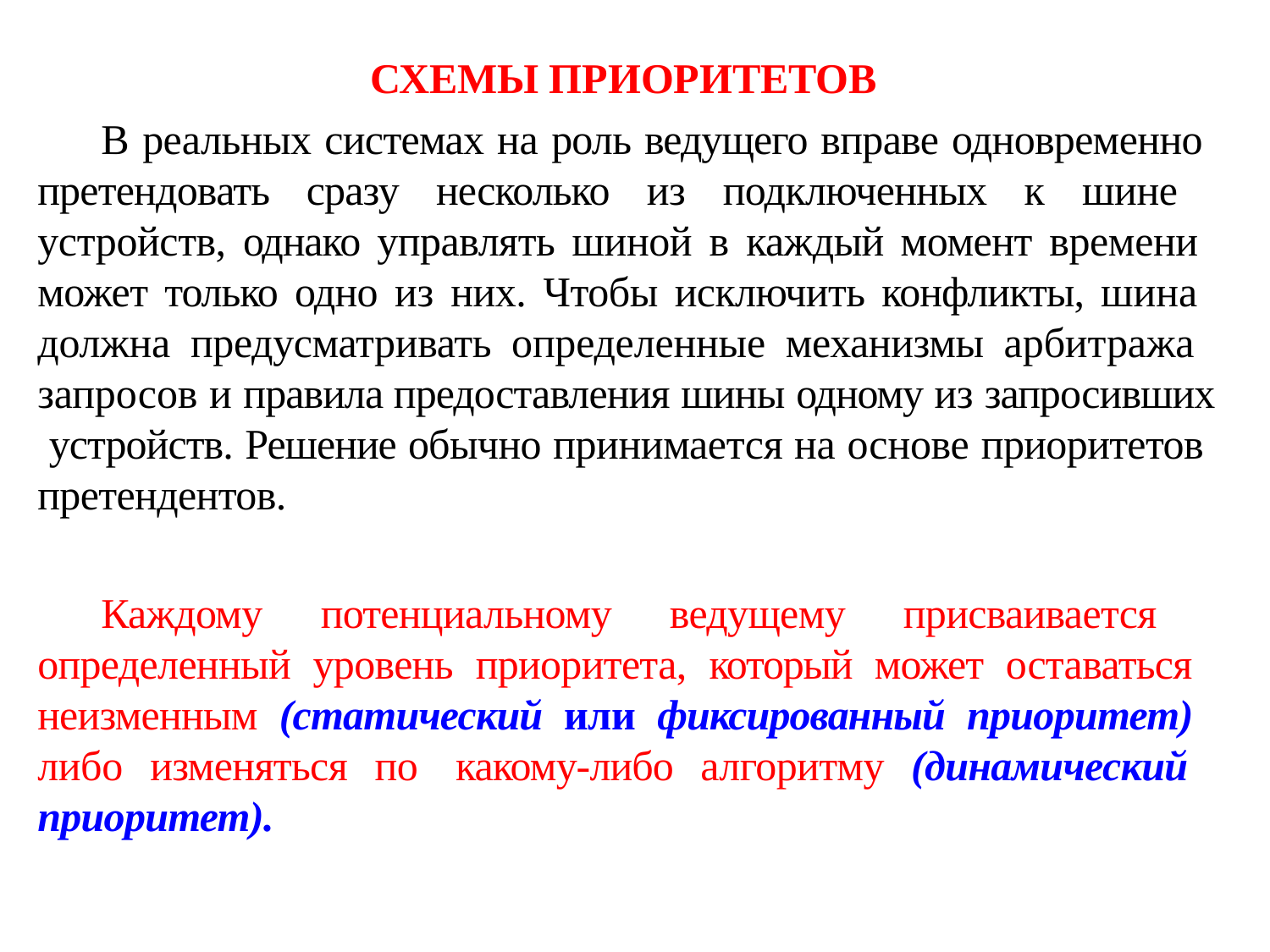

СХЕМЫ ПРИОРИТЕТОВ
В реальных системах на роль ведущего вправе одновременно  претендовать сразу несколько из подключенных к шине  устройств, однако управлять шиной в каж­дый момент времени  может только одно из них. Чтобы исключить конфликты, шина  должна предусматривать определенные механизмы арбитража  запросов и правила предоставления шины одному из запросивших  устройств. Решение обыч­но принимается на основе приоритетов  претендентов.

Каждому потенциальному ведущему присваивается  определенный уровень прио­ритета, который может оставаться  неизменным (статический или фиксированный приоритет)  либо изменяться по какому-либо алгоритму (динамический  приори­тет).